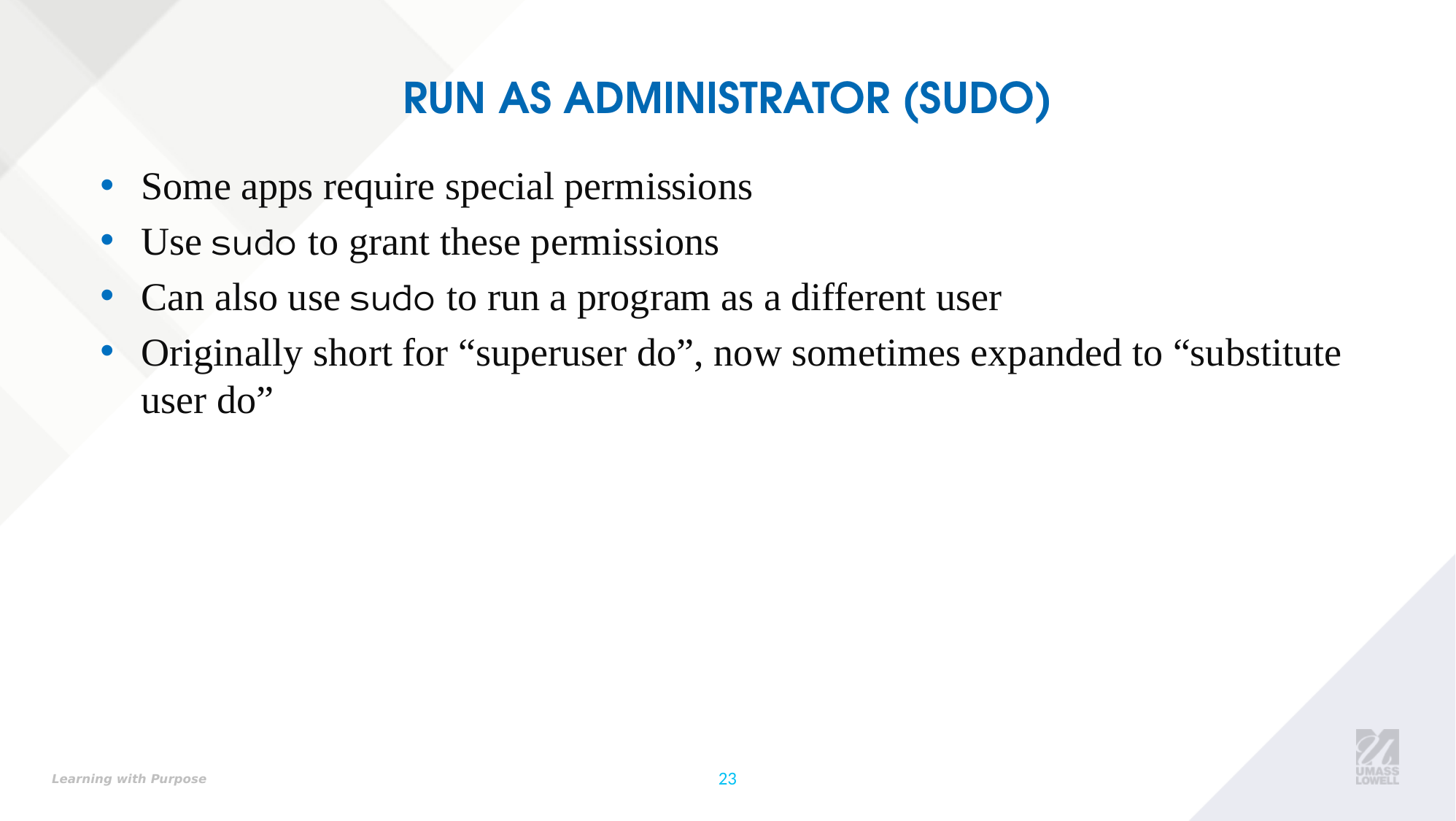

# Run as administrator (SUDO)
Some apps require special permissions
Use sudo to grant these permissions
Can also use sudo to run a program as a different user
Originally short for “superuser do”, now sometimes expanded to “substitute user do”
23